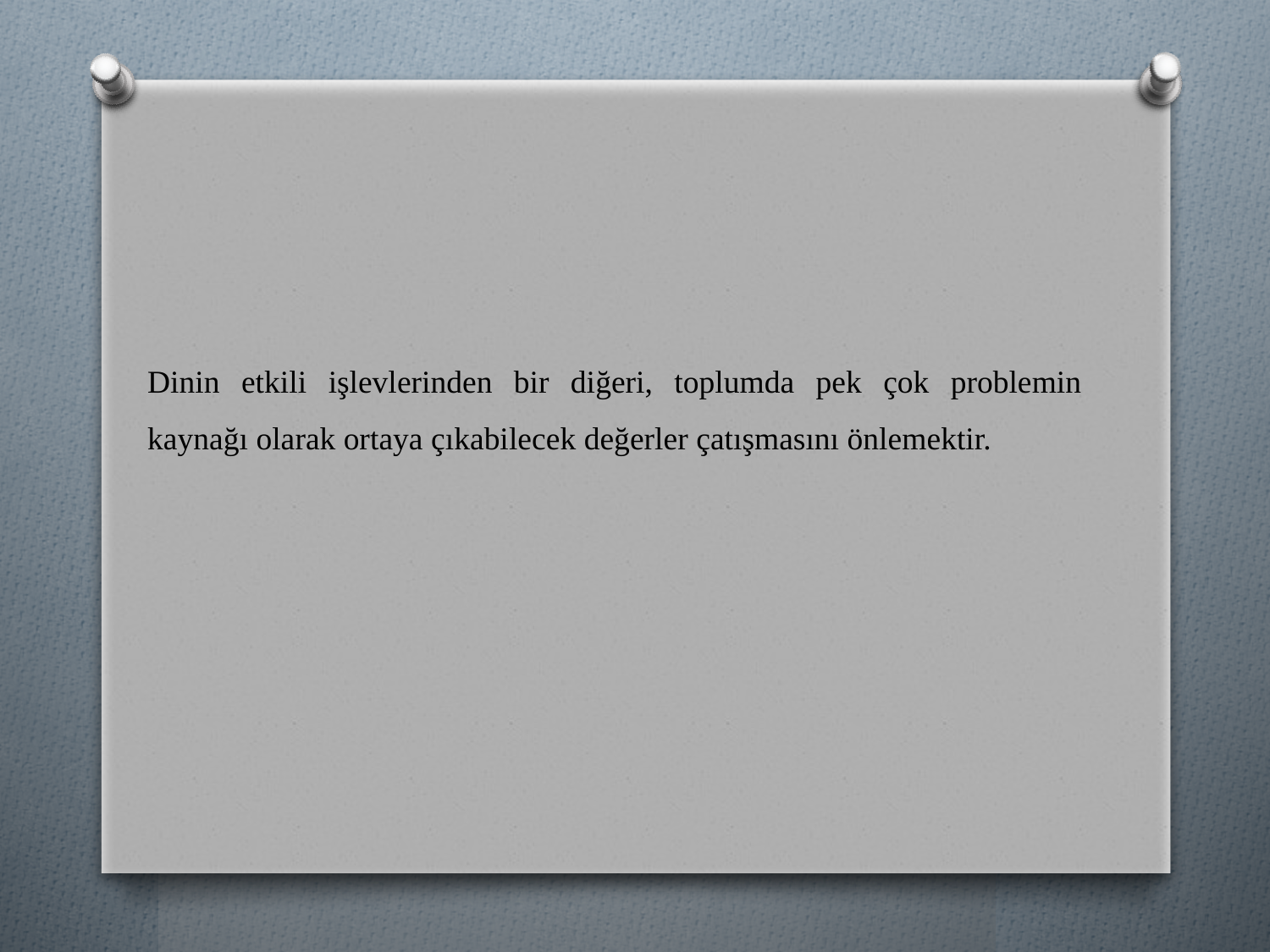

Dinin etkili işlevlerinden bir diğeri, toplumda pek çok problemin kaynağı olarak ortaya çıkabilecek değerler çatışmasını önlemektir.